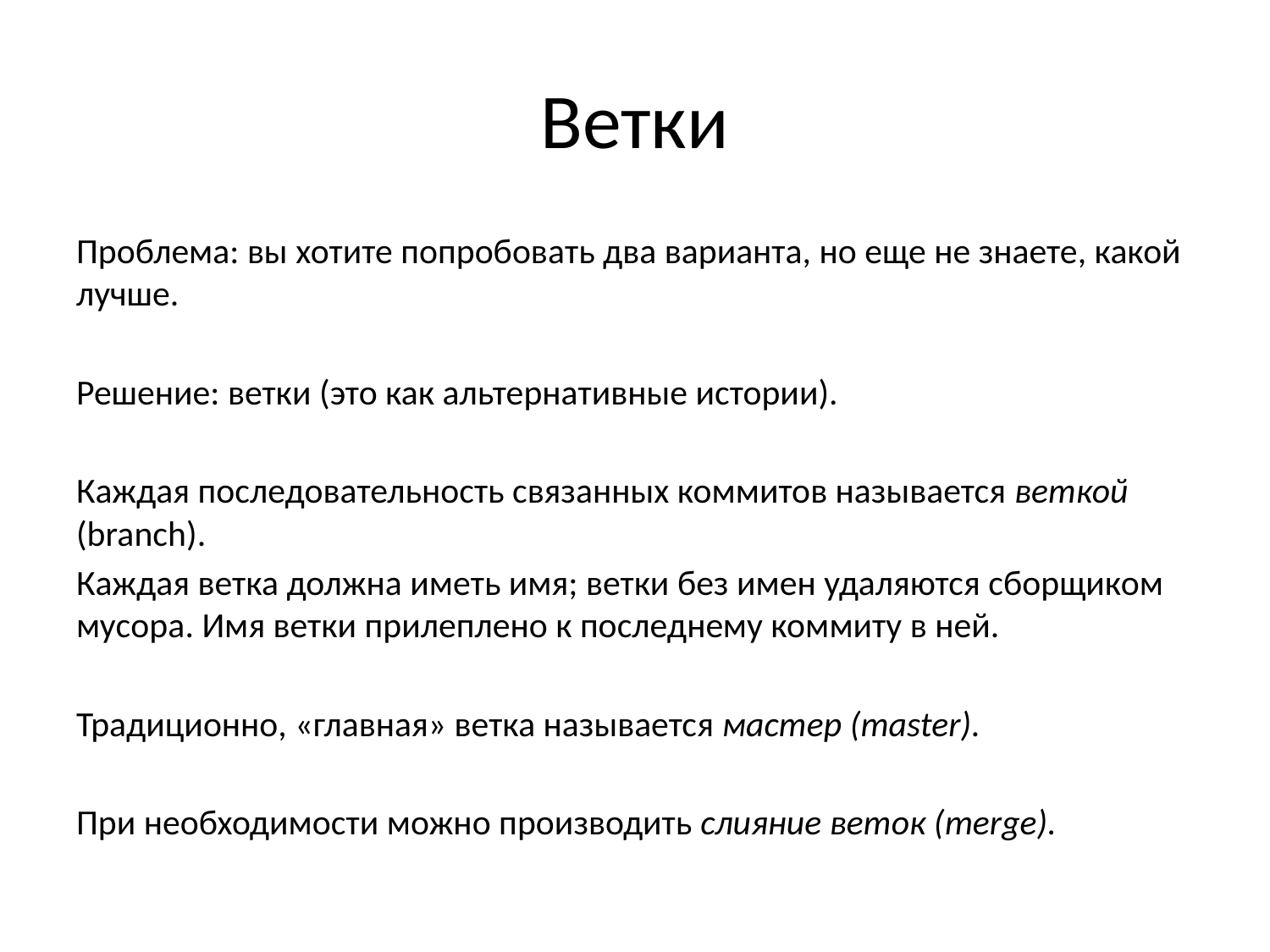

# Ветки
Проблема: вы хотите попробовать два варианта, но еще не знаете, какой лучше.

Решение: ветки (это как альтернативные истории).

Каждая последовательность связанных коммитов называется веткой (branch).
Каждая ветка должна иметь имя; ветки без имен удаляются сборщиком мусора. Имя ветки прилеплено к последнему коммиту в ней.

Традиционно, «главная» ветка называется мастер (master).

При необходимости можно производить слияние веток (merge).